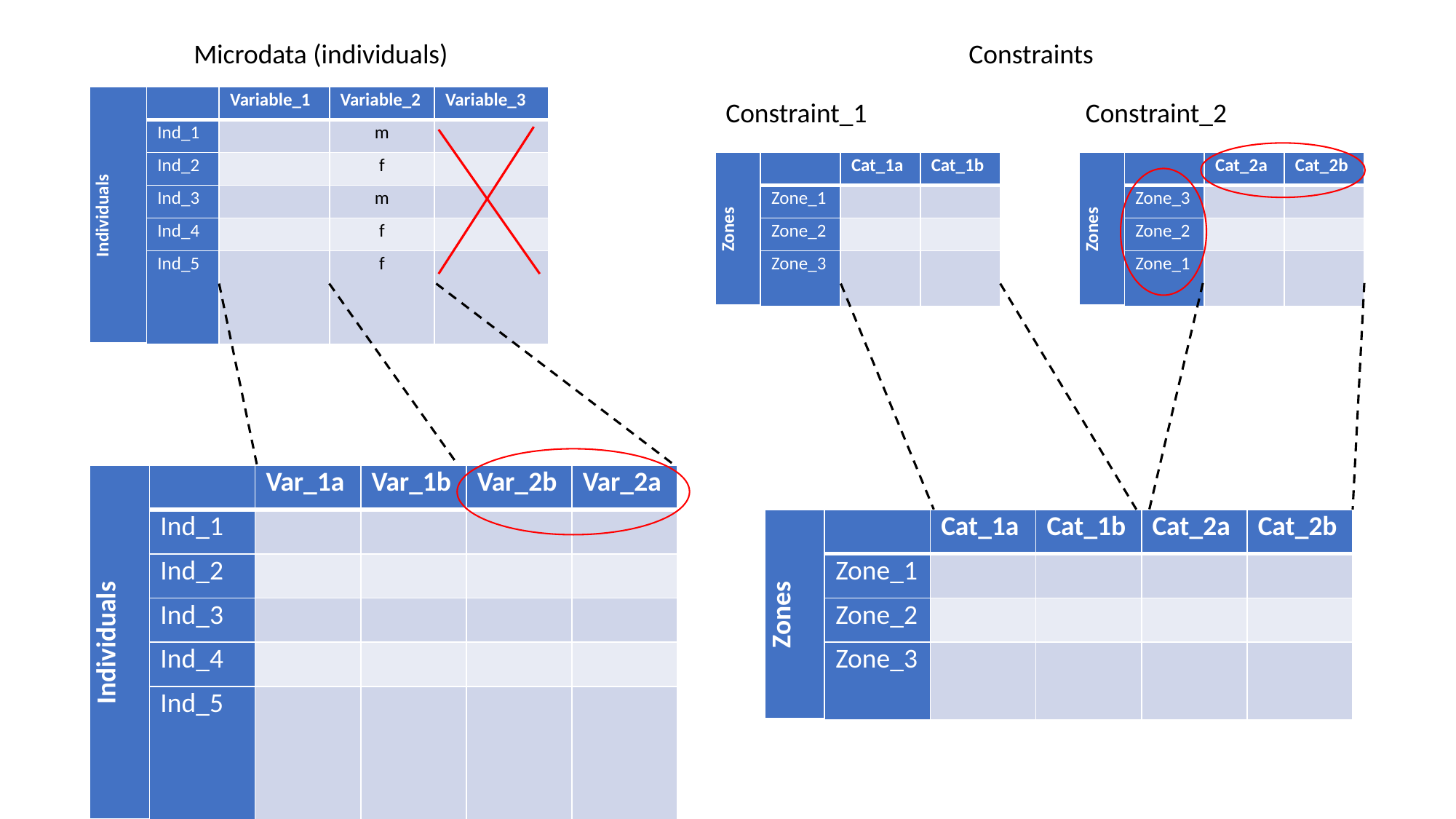

Microdata (individuals)
Constraints
| Individuals |  | Variable\_1 | Variable\_2 | Variable\_3 |
| --- | --- | --- | --- | --- |
|  | Ind\_1 |  | m |  |
|  | Ind\_2 |  | f |  |
|  | Ind\_3 |  | m |  |
|  | Ind\_4 |  | f |  |
|  | Ind\_5 |  | f |  |
Constraint_1
Constraint_2

| Zones |  | Cat\_1a | Cat\_1b |
| --- | --- | --- | --- |
|  | Zone\_1 |  |  |
|  | Zone\_2 |  |  |
|  | Zone\_3 |  |  |
| Zones |  | Cat\_2a | Cat\_2b |
| --- | --- | --- | --- |
|  | Zone\_3 |  |  |
|  | Zone\_2 |  |  |
|  | Zone\_1 |  |  |

| Individuals |  | Var\_1a | Var\_1b | Var\_2b | Var\_2a |
| --- | --- | --- | --- | --- | --- |
|  | Ind\_1 |  |  |  |  |
|  | Ind\_2 |  |  |  |  |
|  | Ind\_3 |  |  |  |  |
|  | Ind\_4 |  |  |  |  |
|  | Ind\_5 |  |  |  |  |
| Zones |  | Cat\_1a | Cat\_1b | Cat\_2a | Cat\_2b |
| --- | --- | --- | --- | --- | --- |
|  | Zone\_1 |  |  |  |  |
|  | Zone\_2 |  |  |  |  |
|  | Zone\_3 |  |  |  |  |